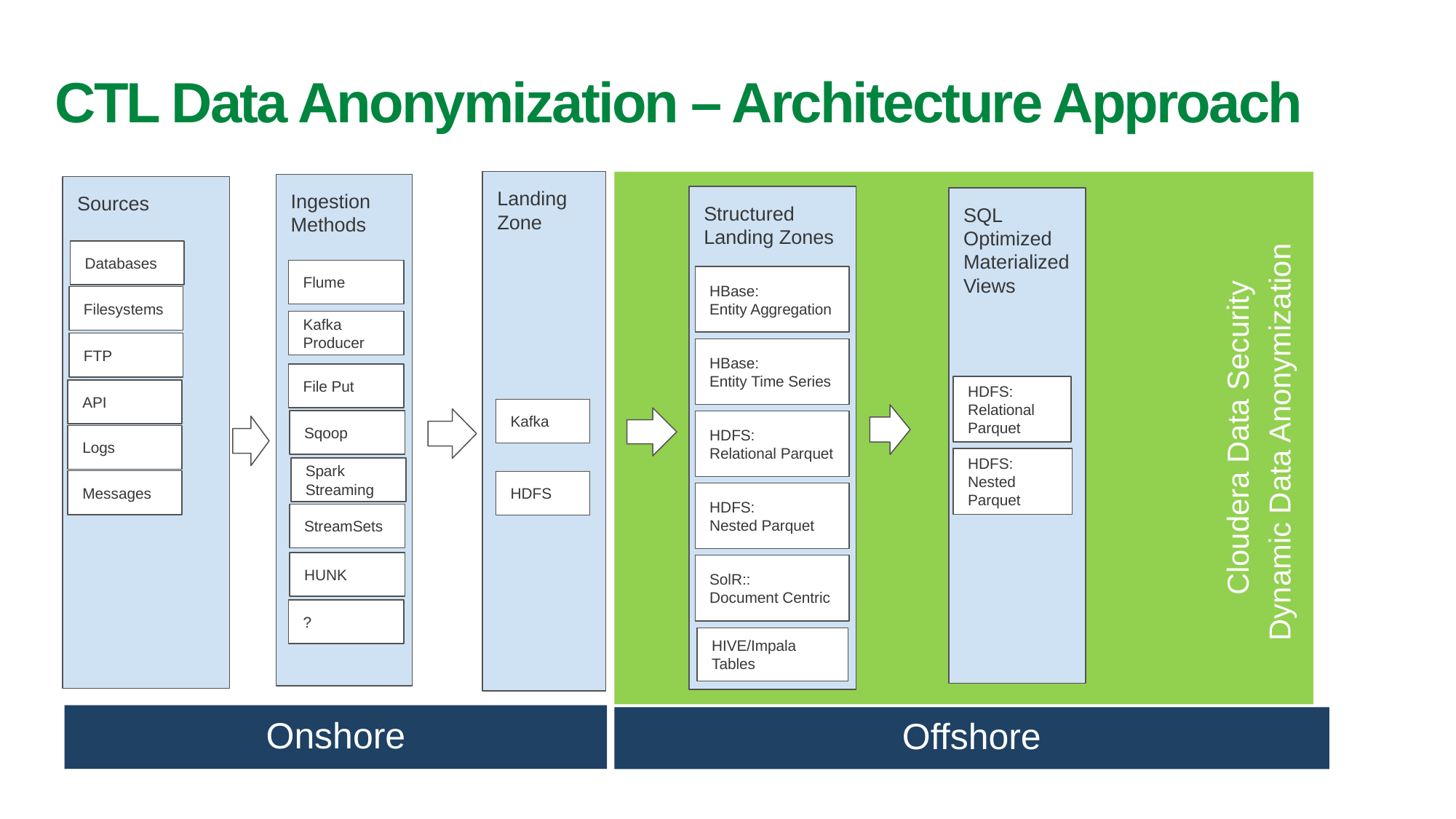

CTL Data Anonymization – Architecture Approach
Landing Zone
Cloudera Data Security
Dynamic Data Anonymization
Ingestion
Methods
Sources
Structured Landing Zones
SQL Optimized Materialized Views
Databases
Flume
HBase:
Entity Aggregation
Filesystems
Kafka Producer
FTP
HBase:
Entity Time Series
File Put
HDFS:
Relational Parquet
API
Kafka

Sqoop
HDFS:
Relational Parquet

Logs
HDFS:
Nested Parquet
Spark Streaming
Messages
HDFS
HDFS:
Nested Parquet
StreamSets
HUNK
SolR::
Document Centric
?
HIVE/Impala Tables
Onshore
Offshore